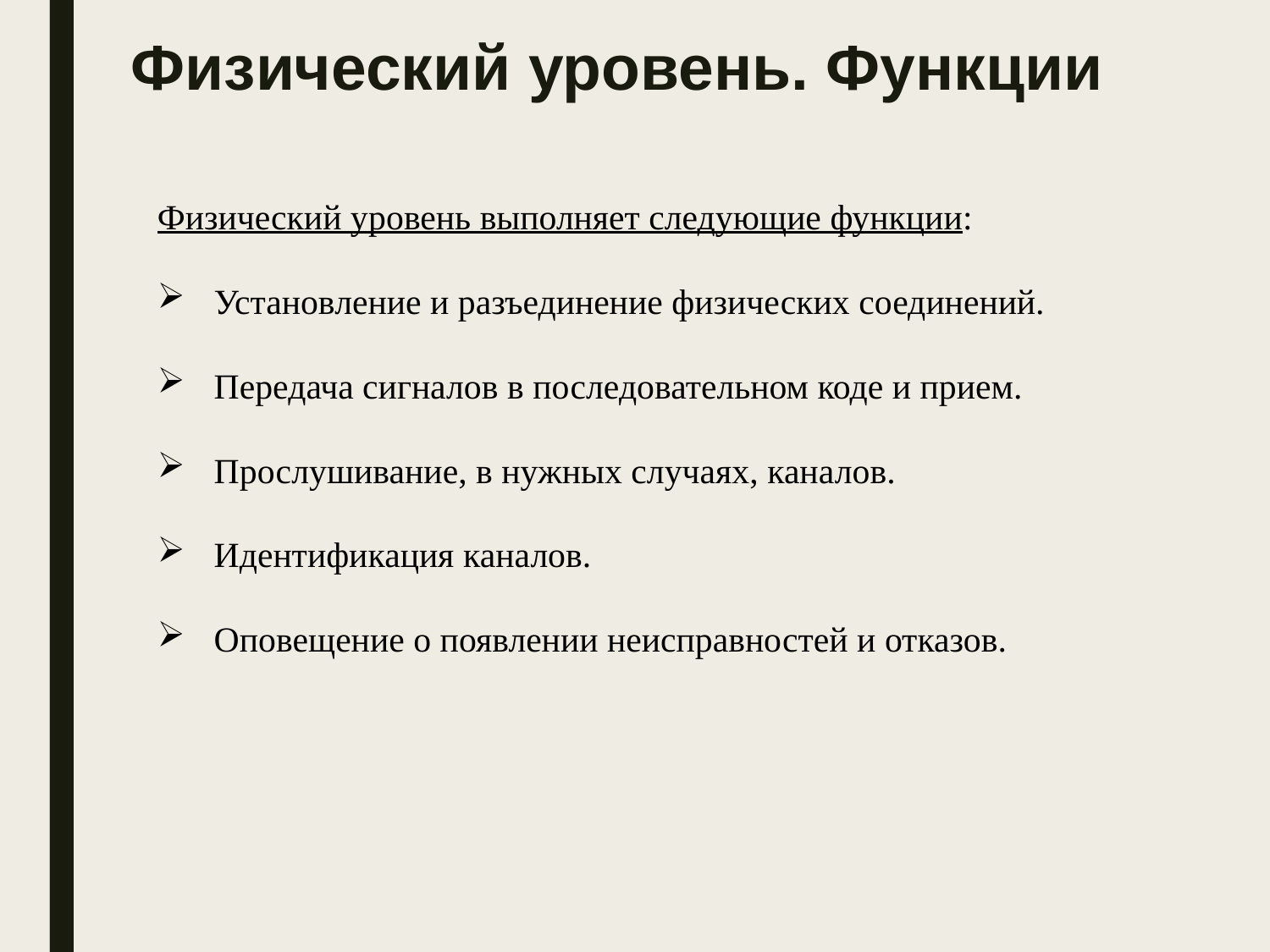

# Физический уровень. Функции
Физический уровень выполняет следующие функции:
 Установление и разъединение физических соединений.
 Передача сигналов в последовательном коде и прием.
 Прослушивание, в нужных случаях, каналов.
 Идентификация каналов.
 Оповещение о появлении неисправностей и отказов.